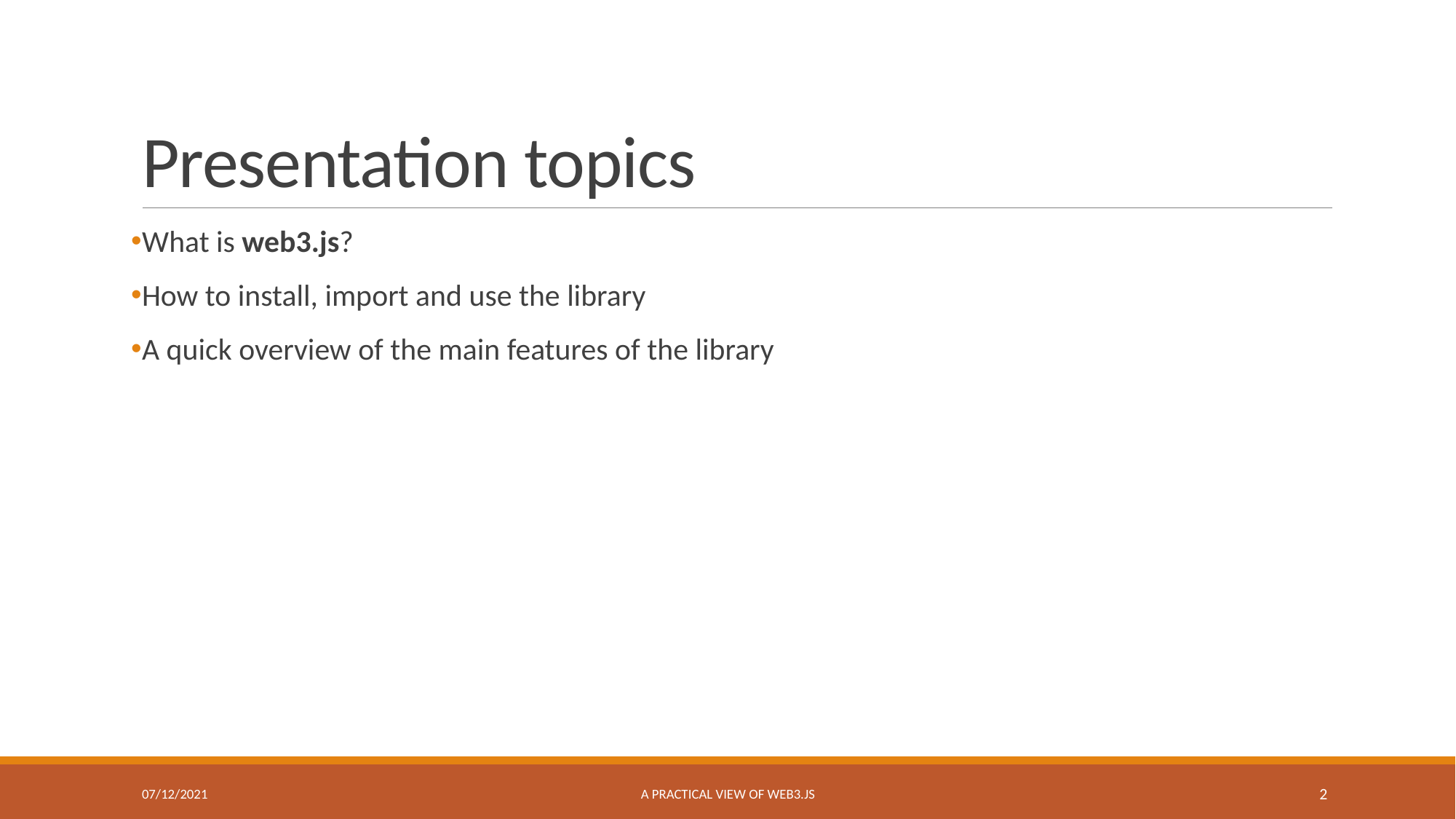

# Presentation topics
What is web3.js?
How to install, import and use the library
A quick overview of the main features of the library

07/12/2021
A practical view of web3.js
2